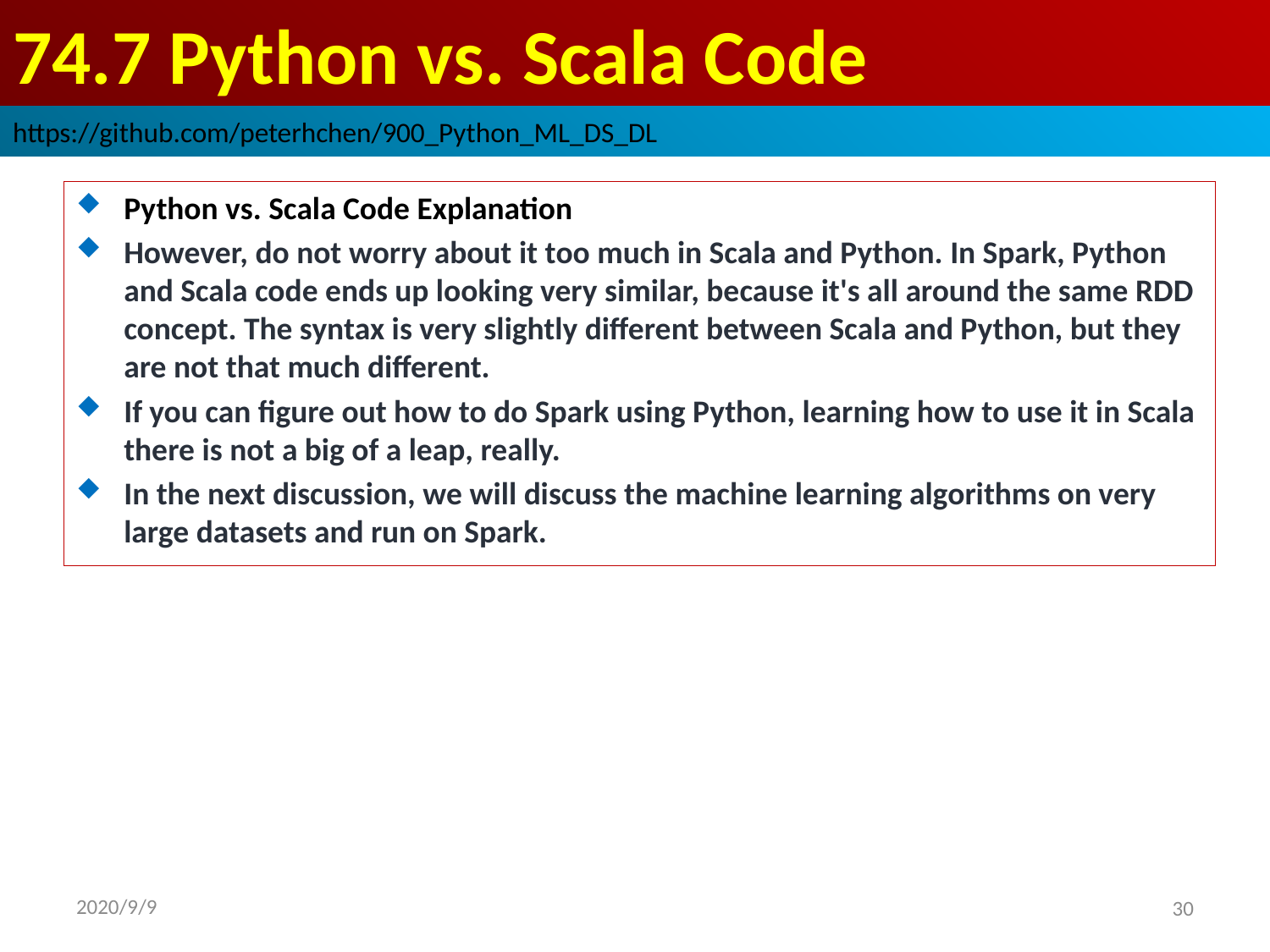

# 74.7 Python vs. Scala Code
https://github.com/peterhchen/900_Python_ML_DS_DL
Python vs. Scala Code Explanation
However, do not worry about it too much in Scala and Python. In Spark, Python and Scala code ends up looking very similar, because it's all around the same RDD concept. The syntax is very slightly different between Scala and Python, but they are not that much different.
If you can figure out how to do Spark using Python, learning how to use it in Scala there is not a big of a leap, really.
In the next discussion, we will discuss the machine learning algorithms on very large datasets and run on Spark.
2020/9/9
30